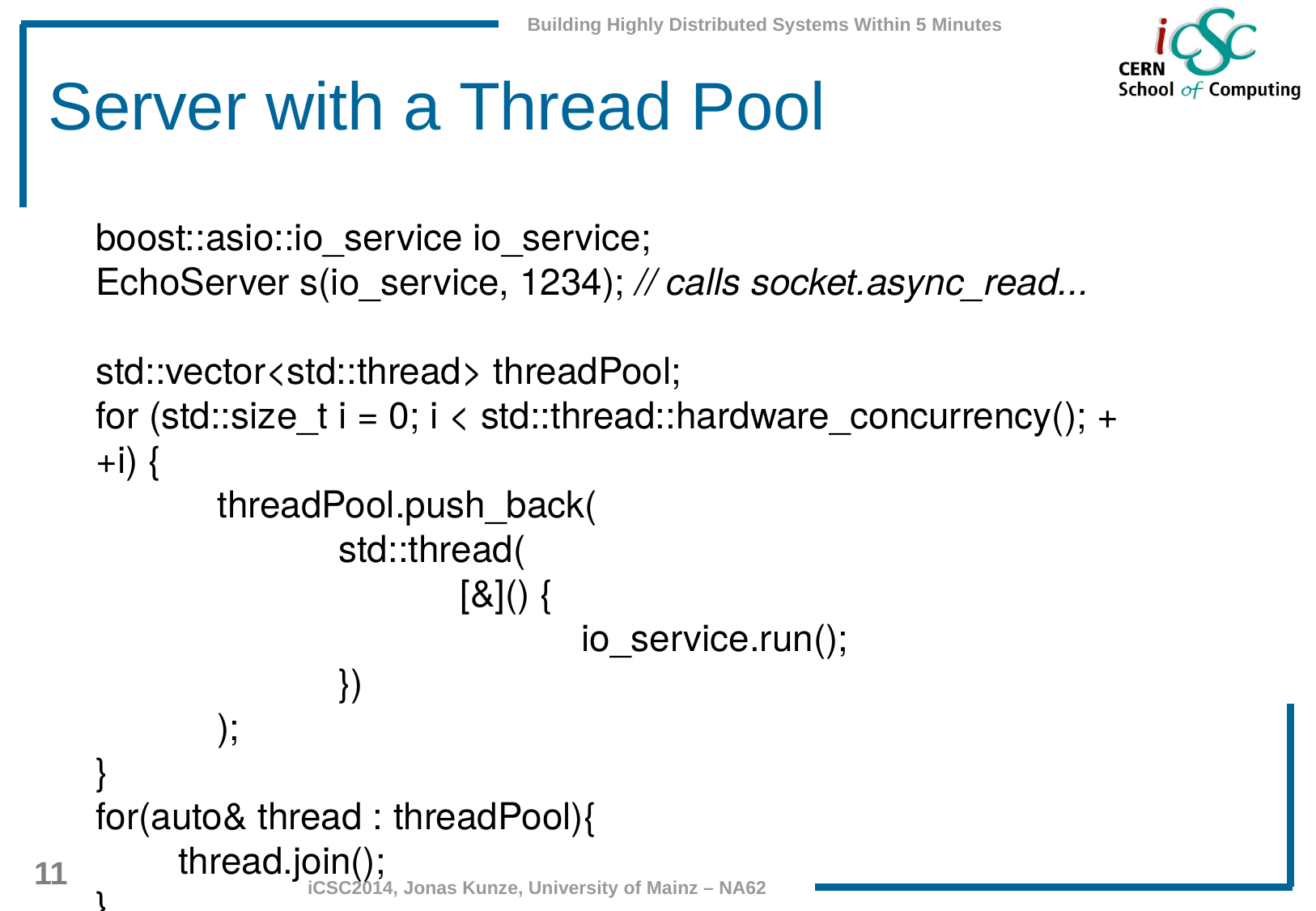

# Server with a Thread Pool
boost::asio::io_service io_service;
EchoServer s(io_service, 1234); // calls socket.async_read...

std::vector<std::thread> threadPool;
for (std::size_t i = 0; i < std::thread::hardware_concurrency(); ++i) {
	threadPool.push_back(
		std::thread(
			[&]() {
				io_service.run();
		})
	);
}
for(auto& thread : threadPool){
        thread.join();
}